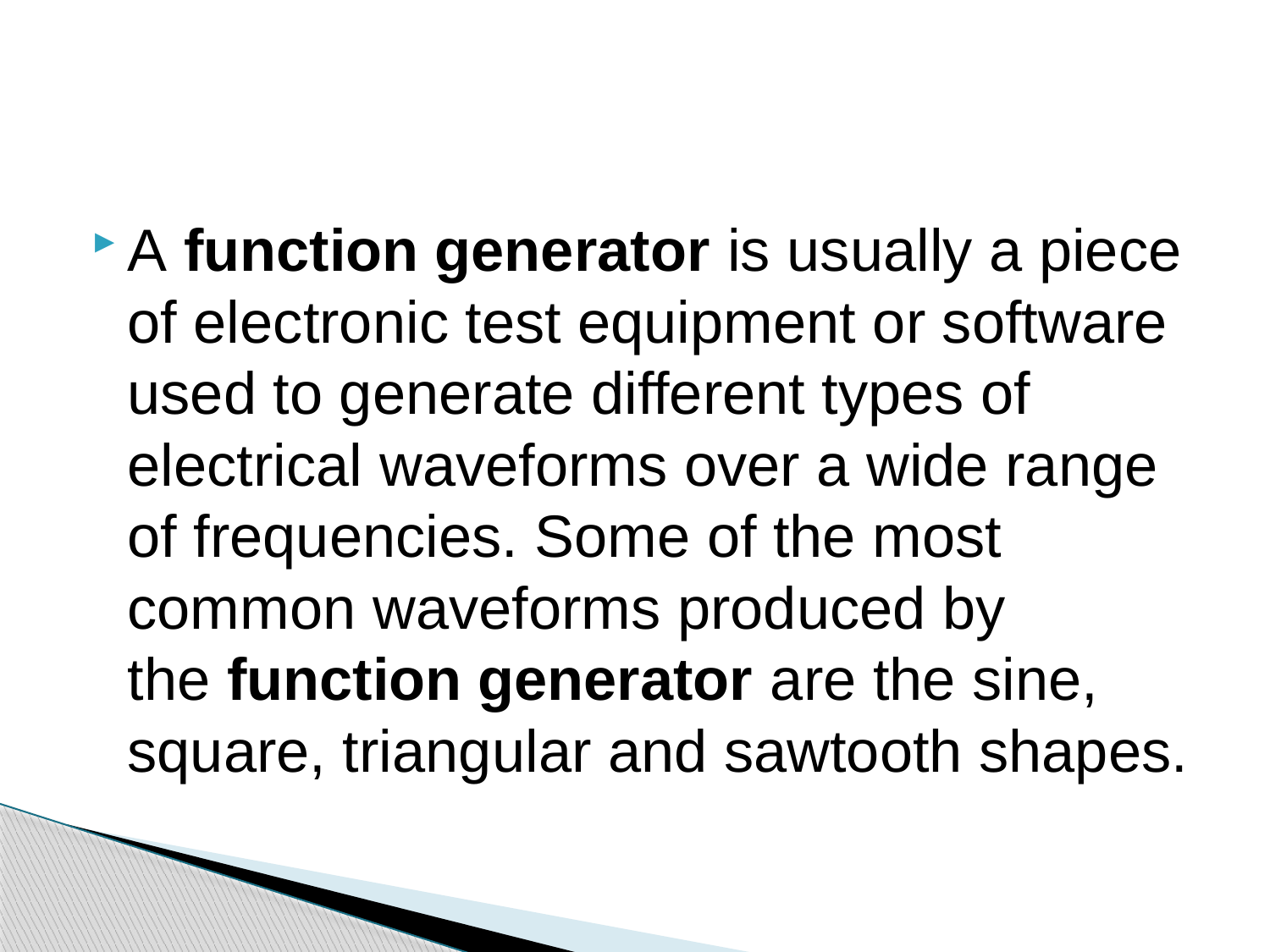

#
A function generator is usually a piece of electronic test equipment or software used to generate different types of electrical waveforms over a wide range of frequencies. Some of the most common waveforms produced by the function generator are the sine, square, triangular and sawtooth shapes.